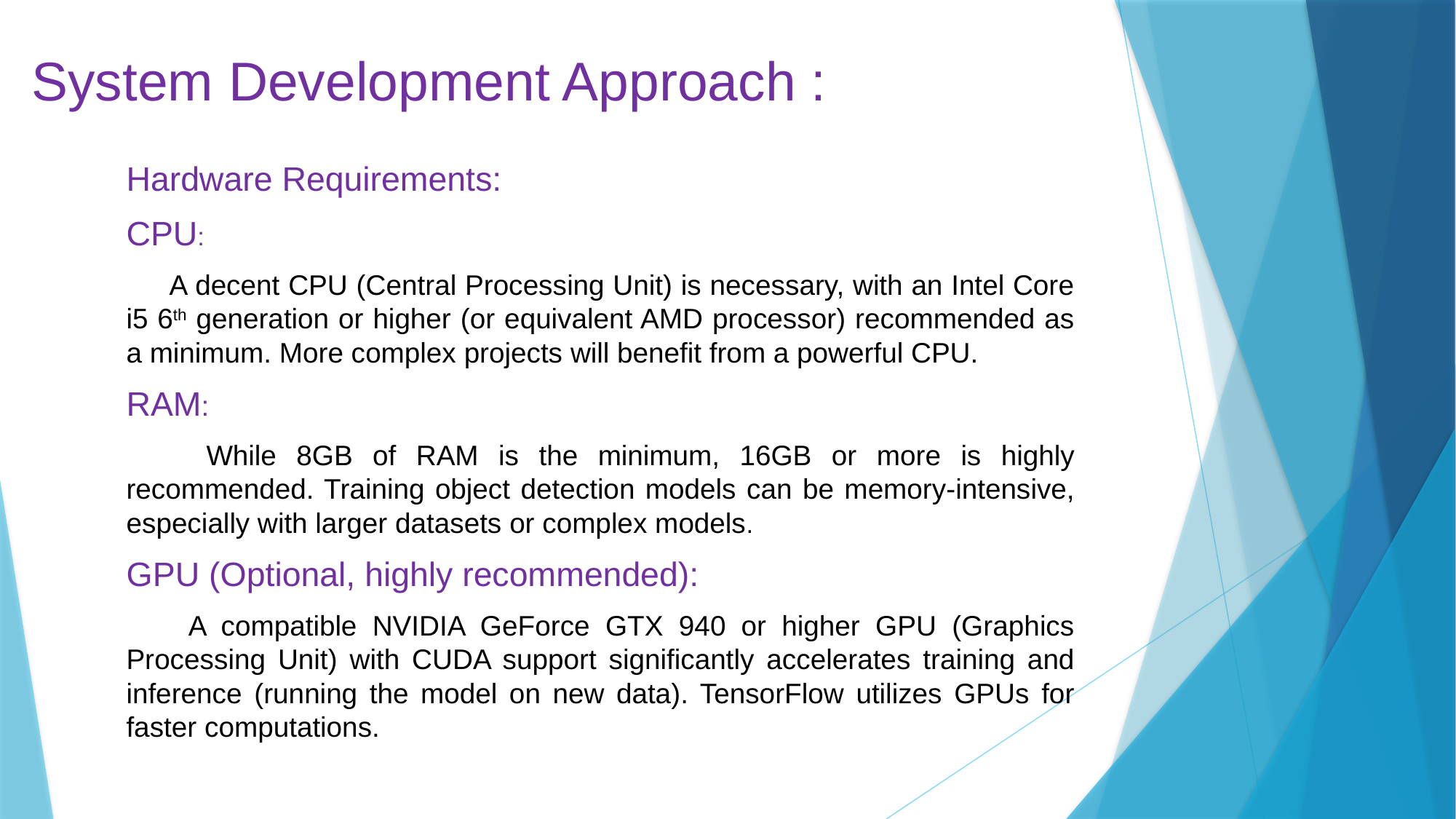

# System Development Approach :
Hardware Requirements:
CPU:
     A decent CPU (Central Processing Unit) is necessary, with an Intel Core i5 6th generation or higher (or equivalent AMD processor) recommended as a minimum. More complex projects will benefit from a powerful CPU.
RAM:
    While 8GB of RAM is the minimum, 16GB or more is highly recommended. Training object detection models can be memory-intensive, especially with larger datasets or complex models.
GPU (Optional, highly recommended):
    A compatible NVIDIA GeForce GTX 940 or higher GPU (Graphics Processing Unit) with CUDA support significantly accelerates training and inference (running the model on new data). TensorFlow utilizes GPUs for faster computations.